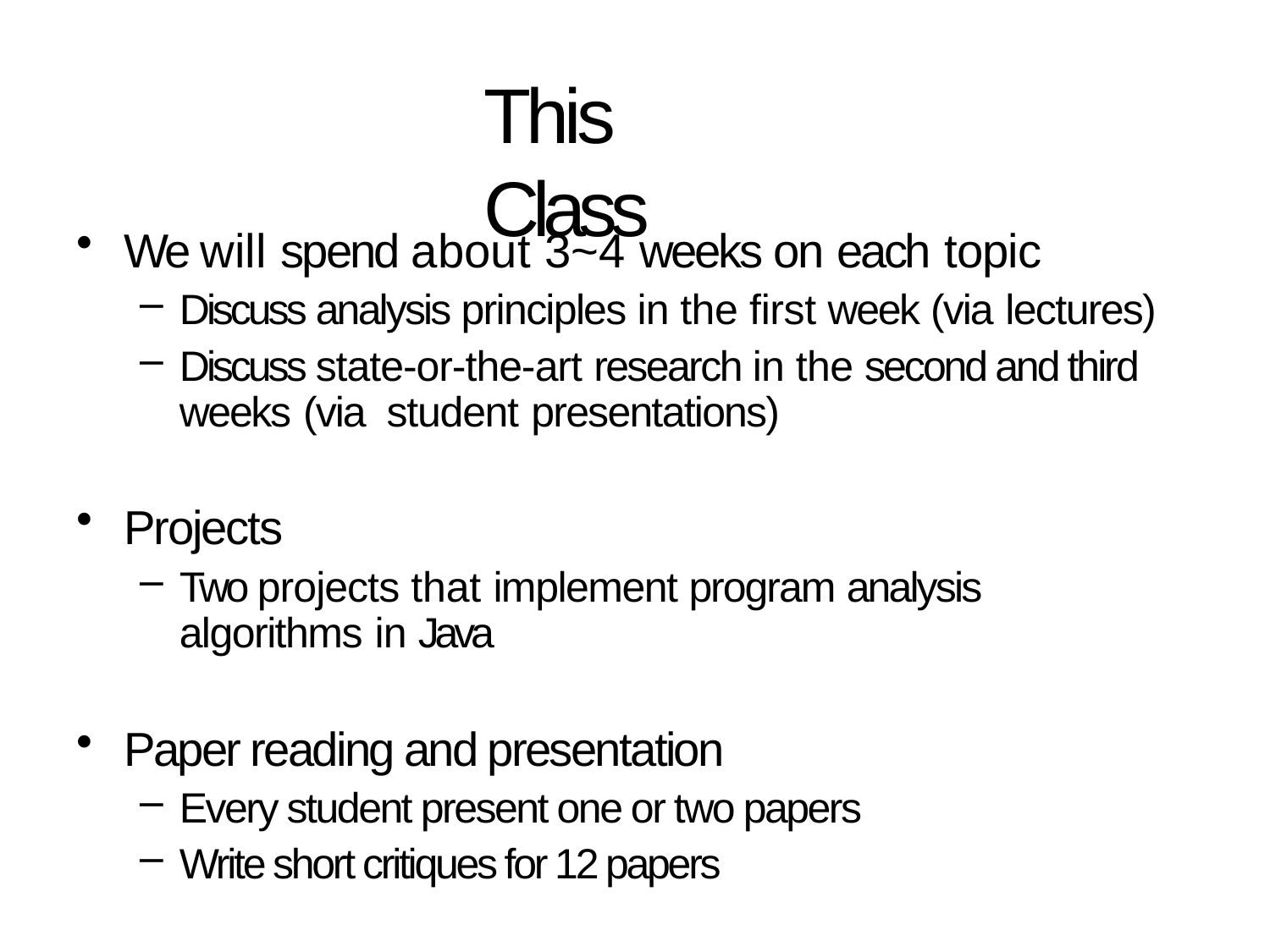

# This Class
We will spend about 3~4 weeks on each topic
Discuss analysis principles in the first week (via lectures)
Discuss state-or-the-art research in the second and third weeks (via  student presentations)

Projects
Two projects that implement program analysis algorithms in Java

Paper reading and presentation
Every student present one or two papers
Write short critiques for 12 papers